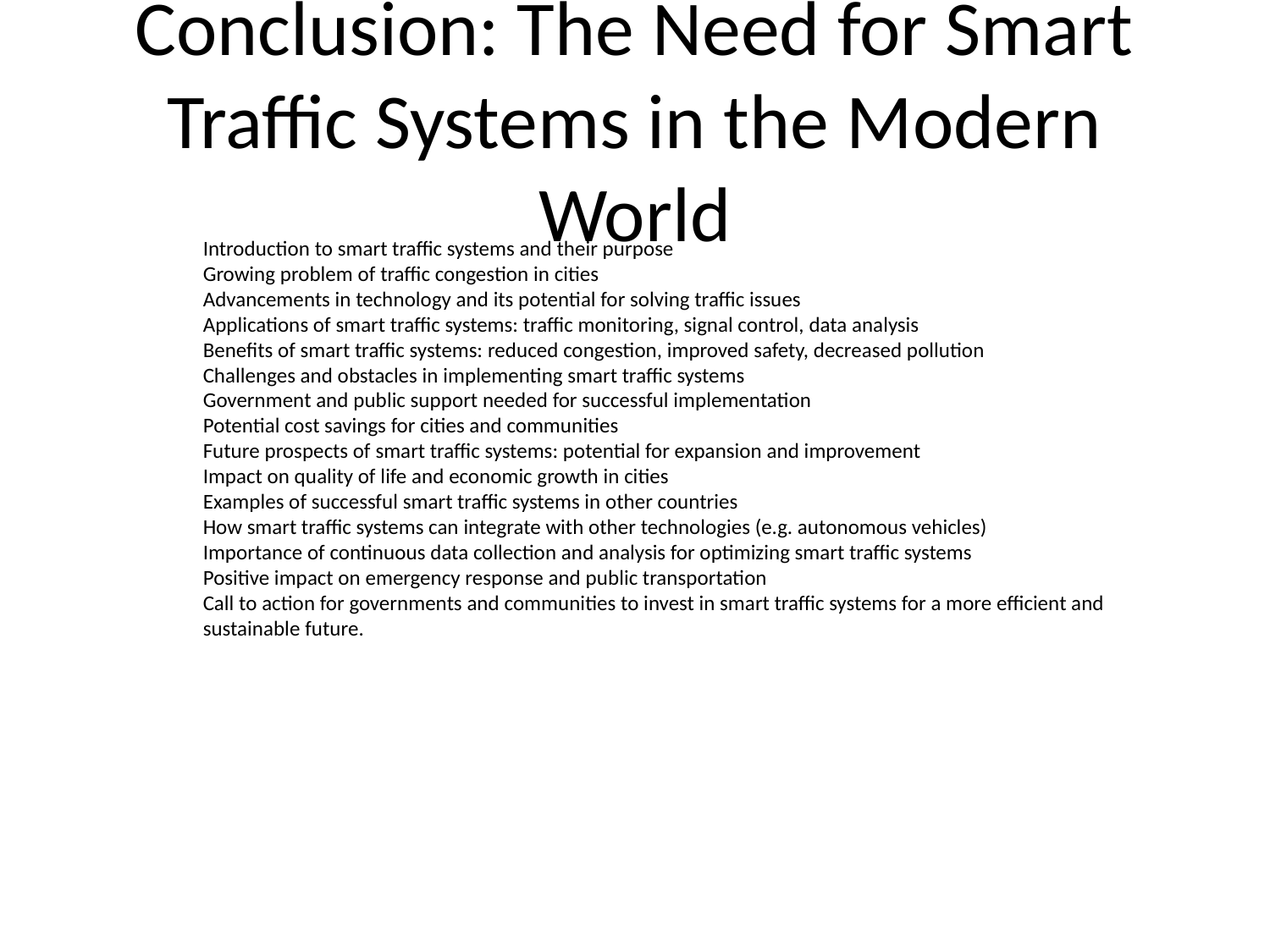

# Conclusion: The Need for Smart Traffic Systems in the Modern World

Introduction to smart traffic systems and their purpose
Growing problem of traffic congestion in cities
Advancements in technology and its potential for solving traffic issues
Applications of smart traffic systems: traffic monitoring, signal control, data analysis
Benefits of smart traffic systems: reduced congestion, improved safety, decreased pollution
Challenges and obstacles in implementing smart traffic systems
Government and public support needed for successful implementation
Potential cost savings for cities and communities
Future prospects of smart traffic systems: potential for expansion and improvement
Impact on quality of life and economic growth in cities
Examples of successful smart traffic systems in other countries
How smart traffic systems can integrate with other technologies (e.g. autonomous vehicles)
Importance of continuous data collection and analysis for optimizing smart traffic systems
Positive impact on emergency response and public transportation
Call to action for governments and communities to invest in smart traffic systems for a more efficient and sustainable future.